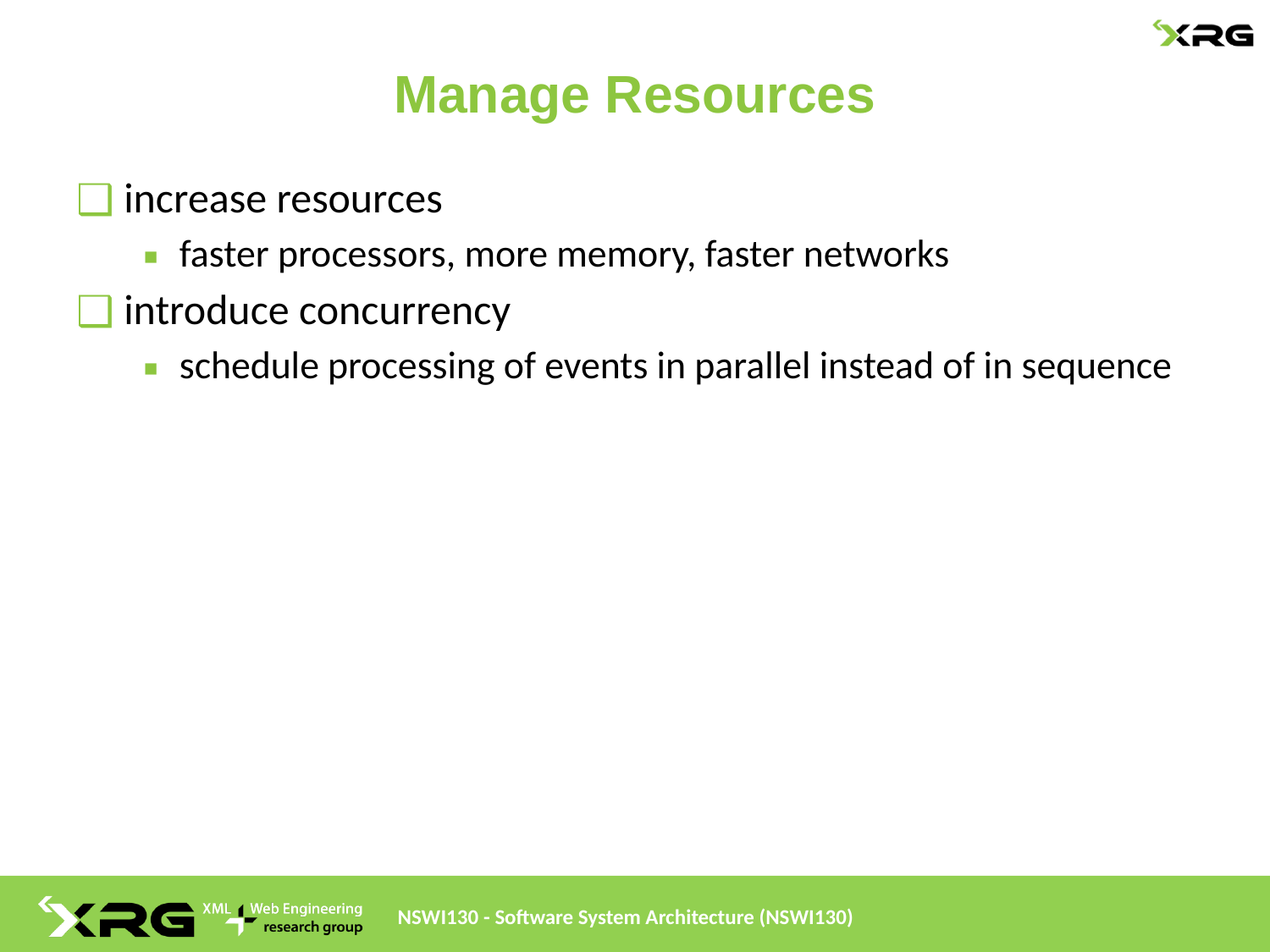

# Manage Resources
increase resources
faster processors, more memory, faster networks
introduce concurrency
schedule processing of events in parallel instead of in sequence
NSWI130 - Software System Architecture (NSWI130)